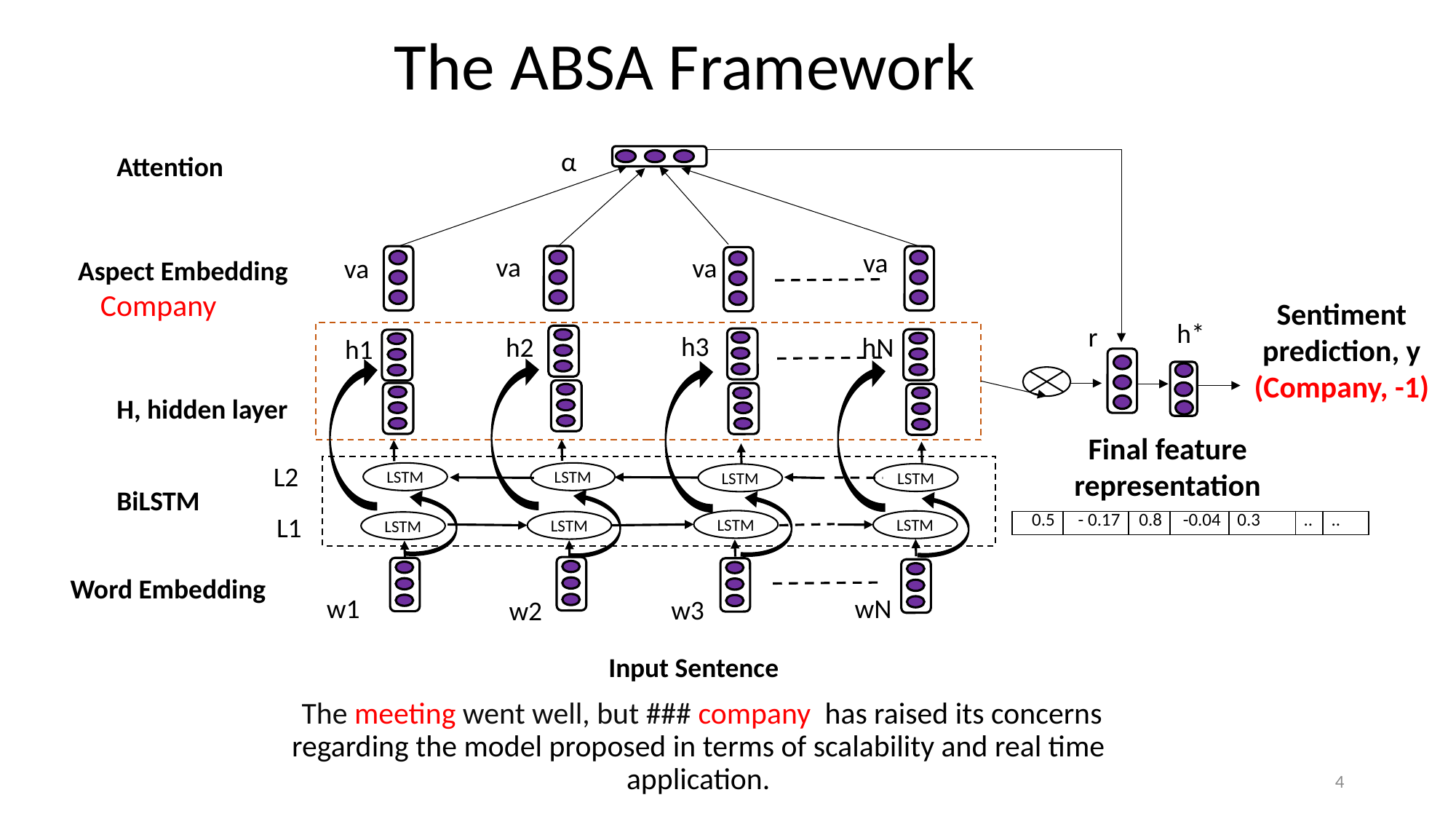

The ABSA Framework

α
Attention

r

va
va
va
va

Aspect Embedding

Company
Sentiment prediction, y
(Company, -1)

h*

h3
h2
hN

h1

H, hidden layer

Final feature representation
L2

LSTM
LSTM
LSTM
LSTM
BiLSTM
L1
LSTM
LSTM
LSTM
LSTM

| 0.5 | - 0.17 | 0.8 | -0.04 | 0.3 | .. | .. |
| --- | --- | --- | --- | --- | --- | --- |

Word Embedding

w1
wN
w3
w2

Input Sentence
 The meeting went well, but ### company  has raised its concerns regarding the model proposed in terms of scalability and real time application.
4